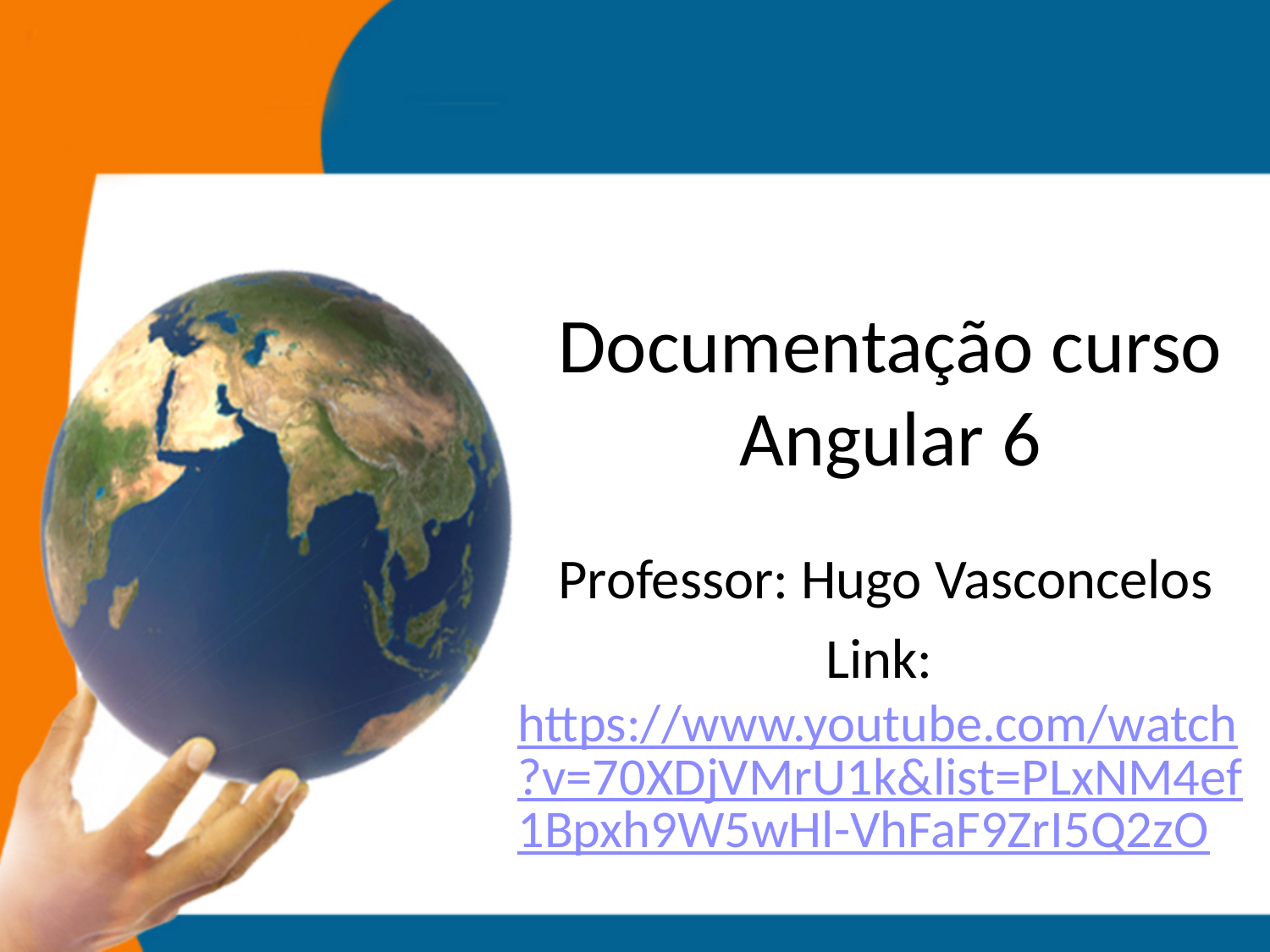

# Documentação curso Angular 6
Professor: Hugo Vasconcelos
Link: https://www.youtube.com/watch?v=70XDjVMrU1k&list=PLxNM4ef1Bpxh9W5wHl-VhFaF9ZrI5Q2zO